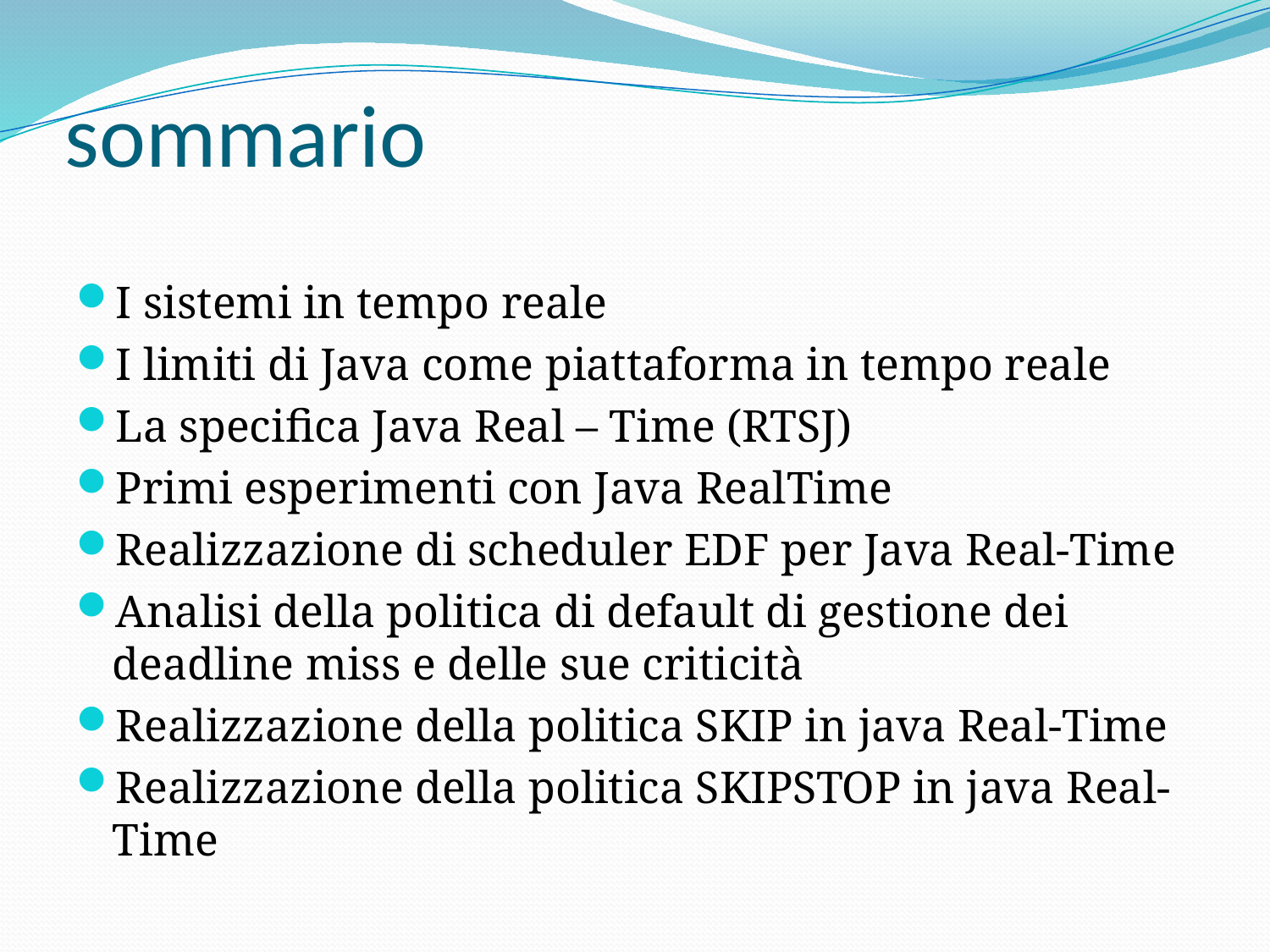

# sommario
I sistemi in tempo reale
I limiti di Java come piattaforma in tempo reale
La specifica Java Real – Time (RTSJ)
Primi esperimenti con Java RealTime
Realizzazione di scheduler EDF per Java Real-Time
Analisi della politica di default di gestione dei deadline miss e delle sue criticità
Realizzazione della politica SKIP in java Real-Time
Realizzazione della politica SKIPSTOP in java Real-Time